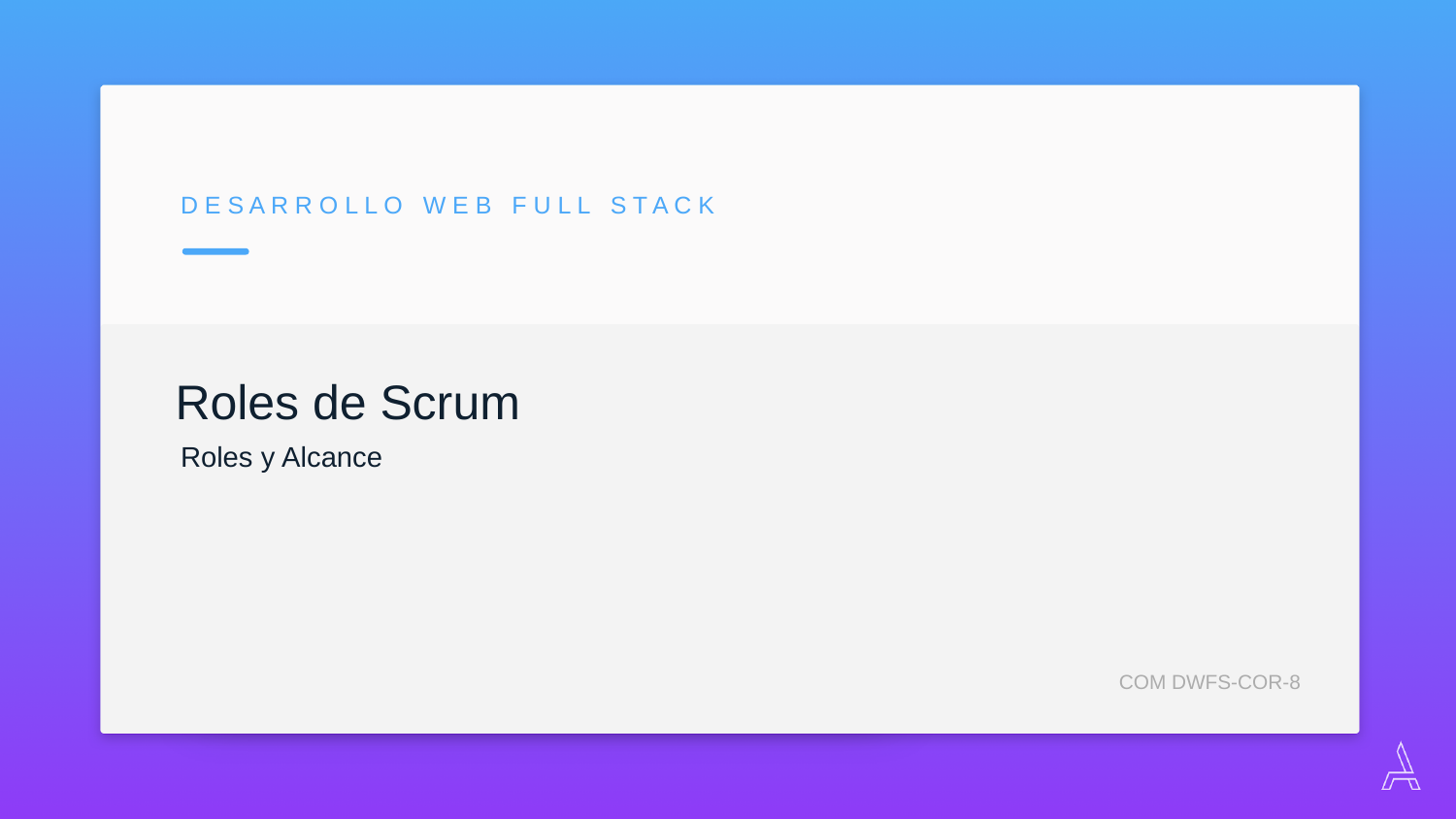

D E S A R R O L L O   W E B   F U L L   S T A C K

Roles de Scrum
Roles y Alcance
COM DWFS-COR-8